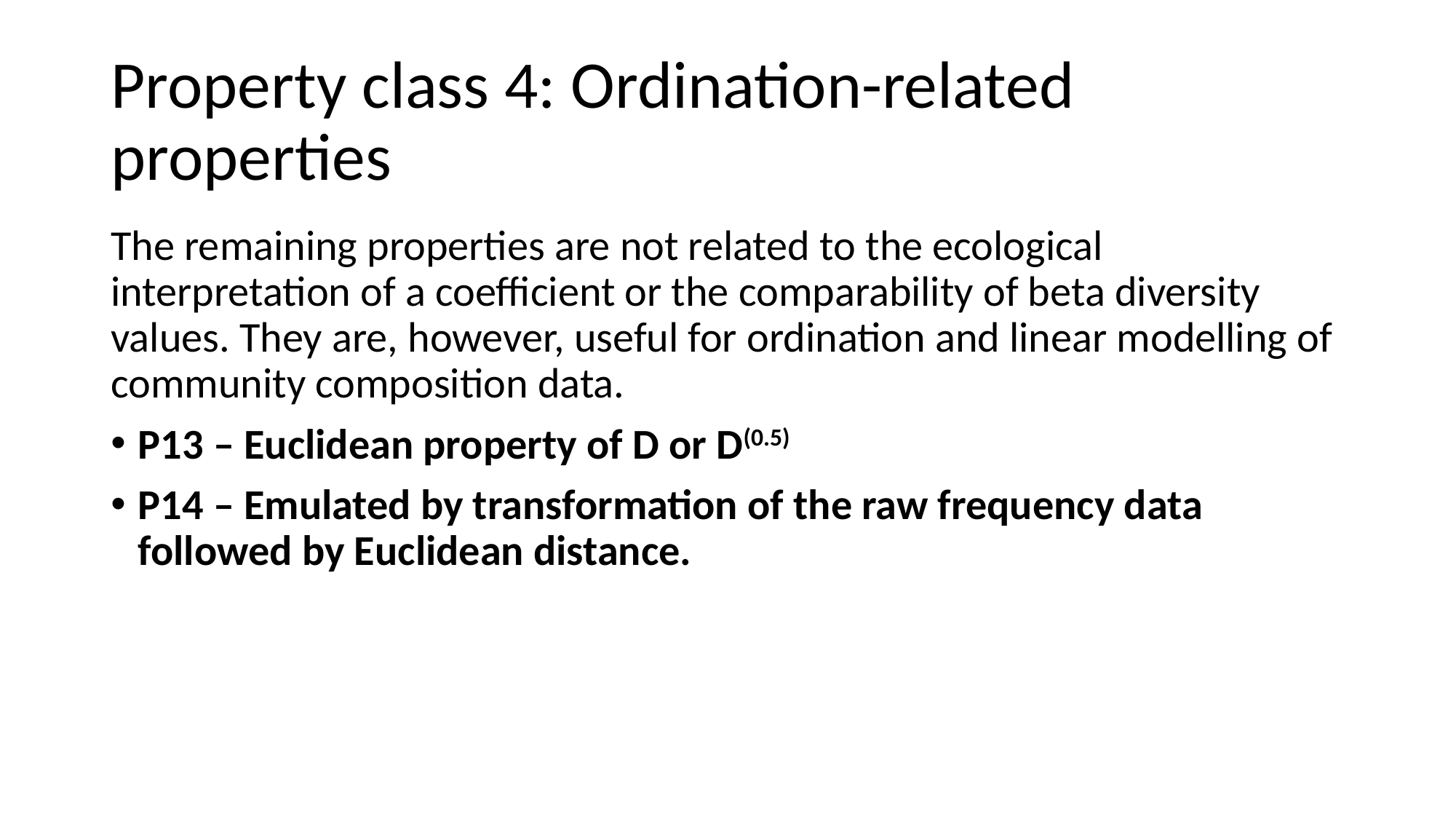

# Property class 4: Ordination-related properties
The remaining properties are not related to the ecological interpretation of a coefficient or the comparability of beta diversity values. They are, however, useful for ordination and linear modelling of community composition data.
P13 – Euclidean property of D or D(0.5)
P14 – Emulated by transformation of the raw frequency data followed by Euclidean distance.